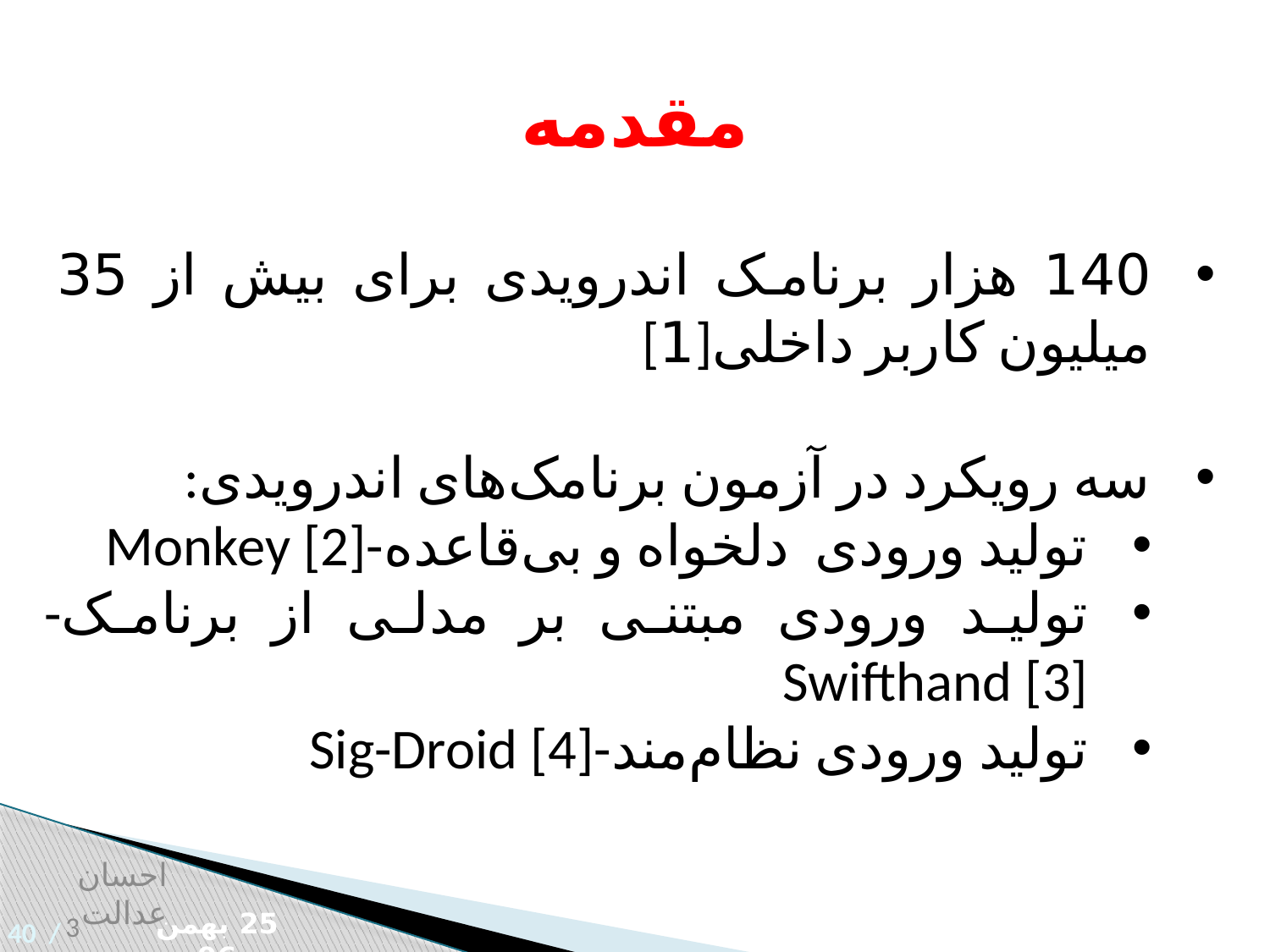

مقدمه
140 هزار برنامک اندرویدی برای بیش از 35 میلیون کاربر داخلی[1]

سه رویکرد در آزمون برنامک‌های اندرویدی:
تولید ورودی  دلخواه و بی‌قاعده-Monkey [2]
تولید ورودی مبتنی بر مدلی از برنامک-Swifthand [3]
تولید ورودی نظام‌مند-Sig-Droid [4]

احسان عدالت
3